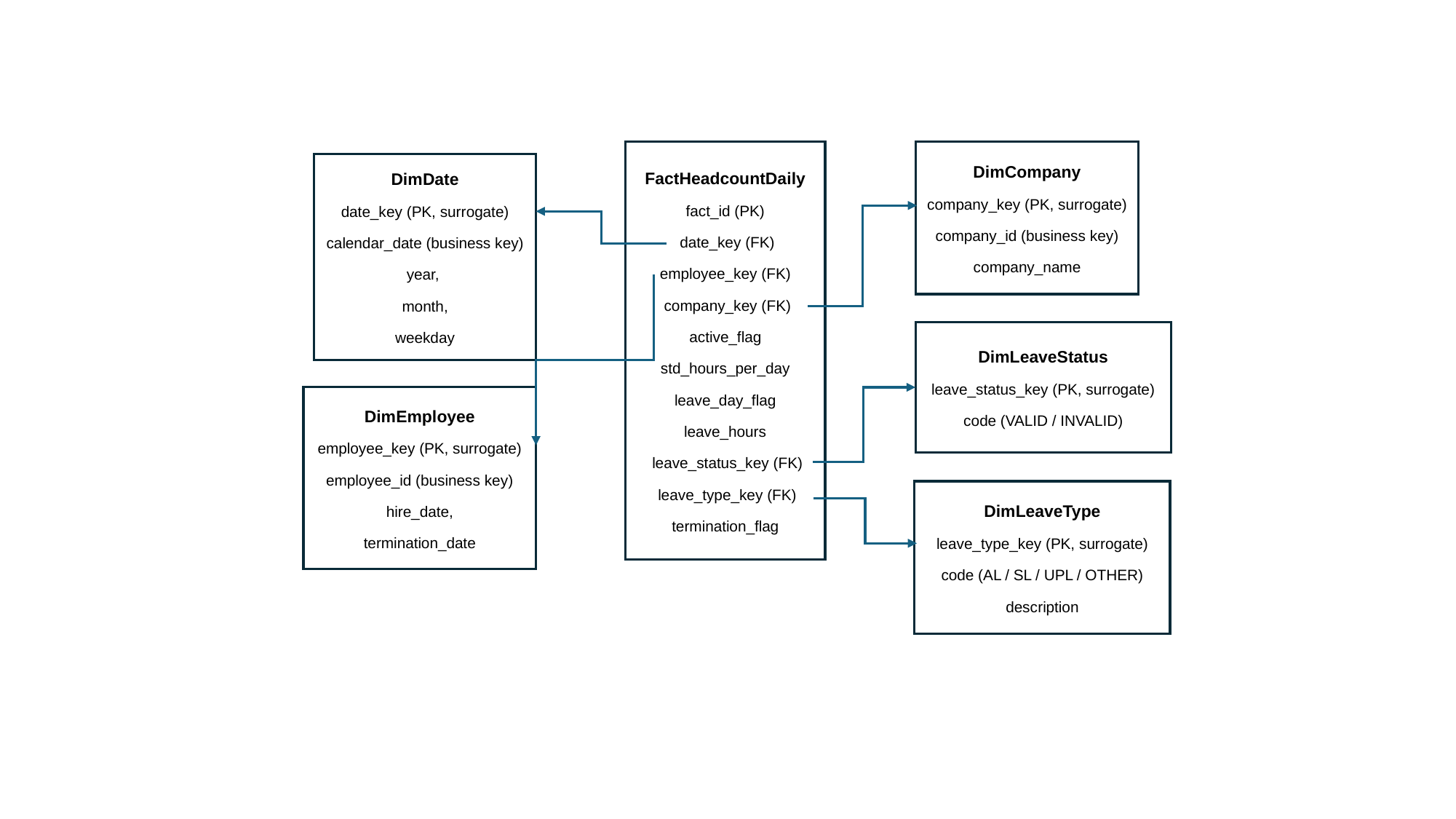

FactHeadcountDaily
fact_id (PK)
 date_key (FK)
employee_key (FK)
 company_key (FK)
active_flag
std_hours_per_day
leave_day_flag
leave_hours
 leave_status_key (FK)
 leave_type_key (FK)
termination_flag
DimCompany
company_key (PK, surrogate)
company_id (business key)
company_name
DimDate
date_key (PK, surrogate)
calendar_date (business key)
year,
month,
weekday
DimLeaveStatus
leave_status_key (PK, surrogate)
code (VALID / INVALID)
DimEmployee
employee_key (PK, surrogate)
employee_id (business key)
hire_date,
termination_date
DimLeaveType
leave_type_key (PK, surrogate)
code (AL / SL / UPL / OTHER)
description